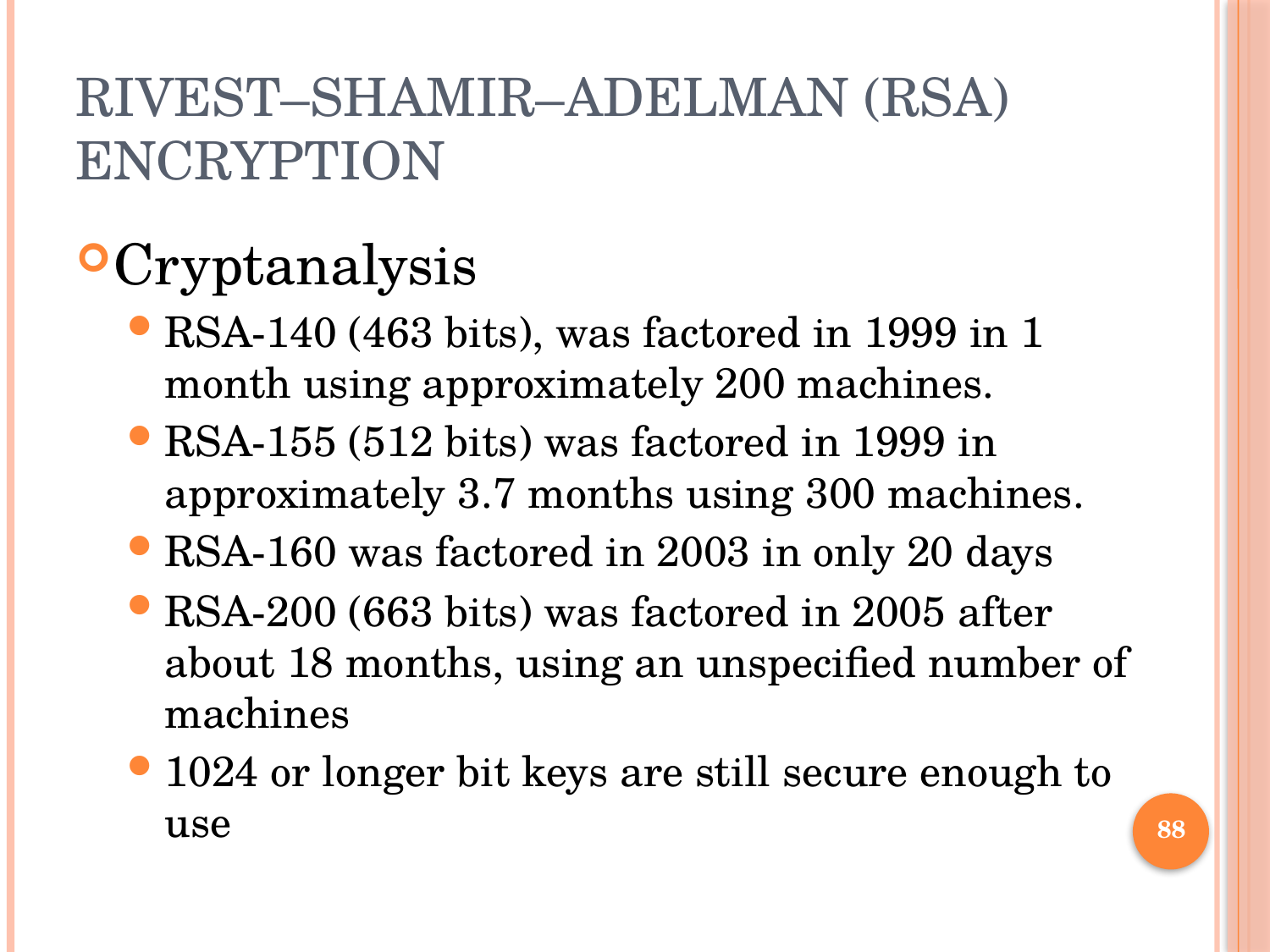

# Rivest–Shamir–Adelman (RSA) Encryption
Cryptanalysis
RSA-140 (463 bits), was factored in 1999 in 1 month using approximately 200 machines.
RSA-155 (512 bits) was factored in 1999 in approximately 3.7 months using 300 machines.
RSA-160 was factored in 2003 in only 20 days
RSA-200 (663 bits) was factored in 2005 after about 18 months, using an unspecified number of machines
1024 or longer bit keys are still secure enough to use
88